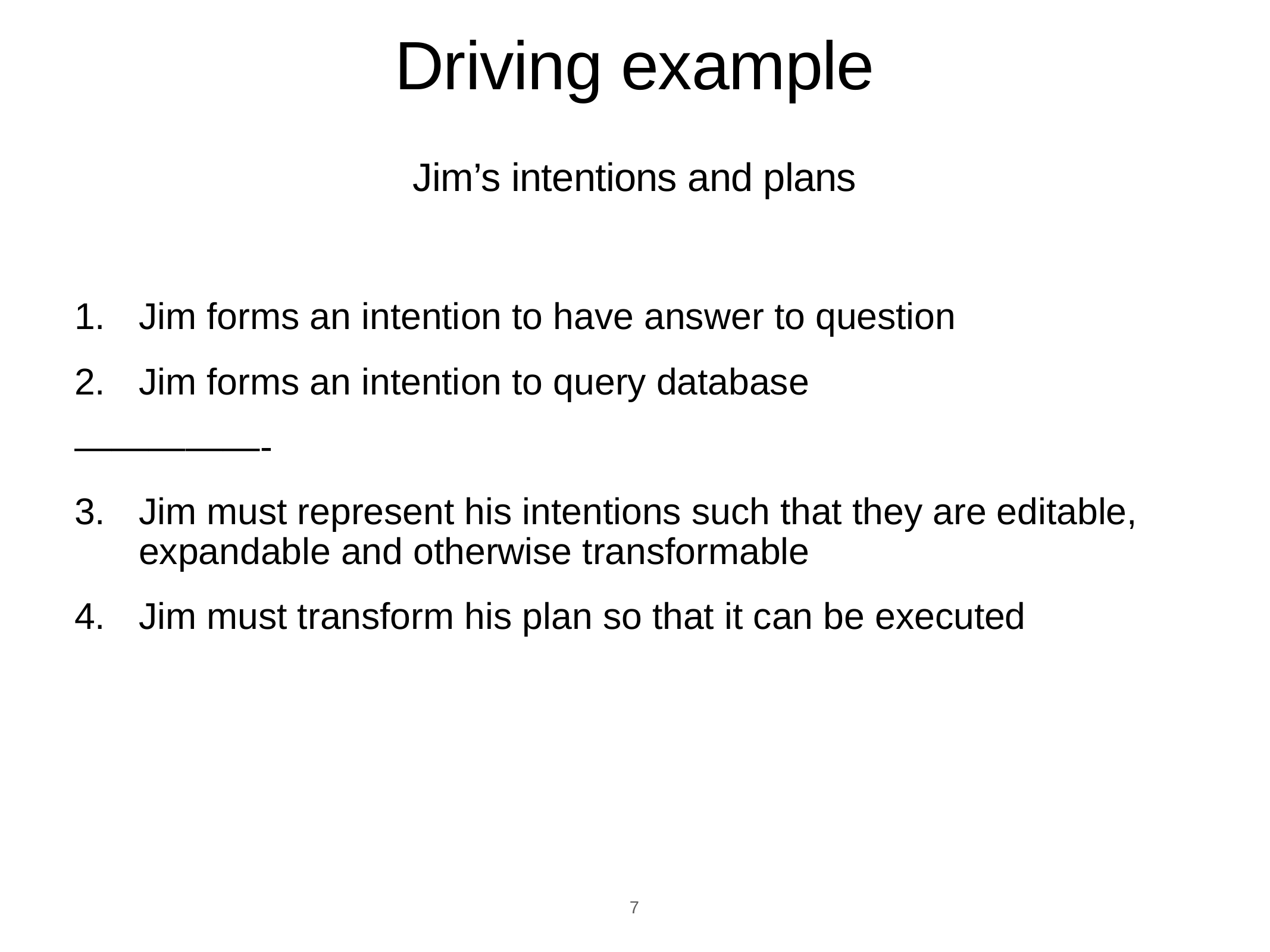

# Driving example
Jim’s intentions and plans
Jim forms an intention to have answer to question
Jim forms an intention to query database
—————-
Jim must represent his intentions such that they are editable, expandable and otherwise transformable
Jim must transform his plan so that it can be executed
7